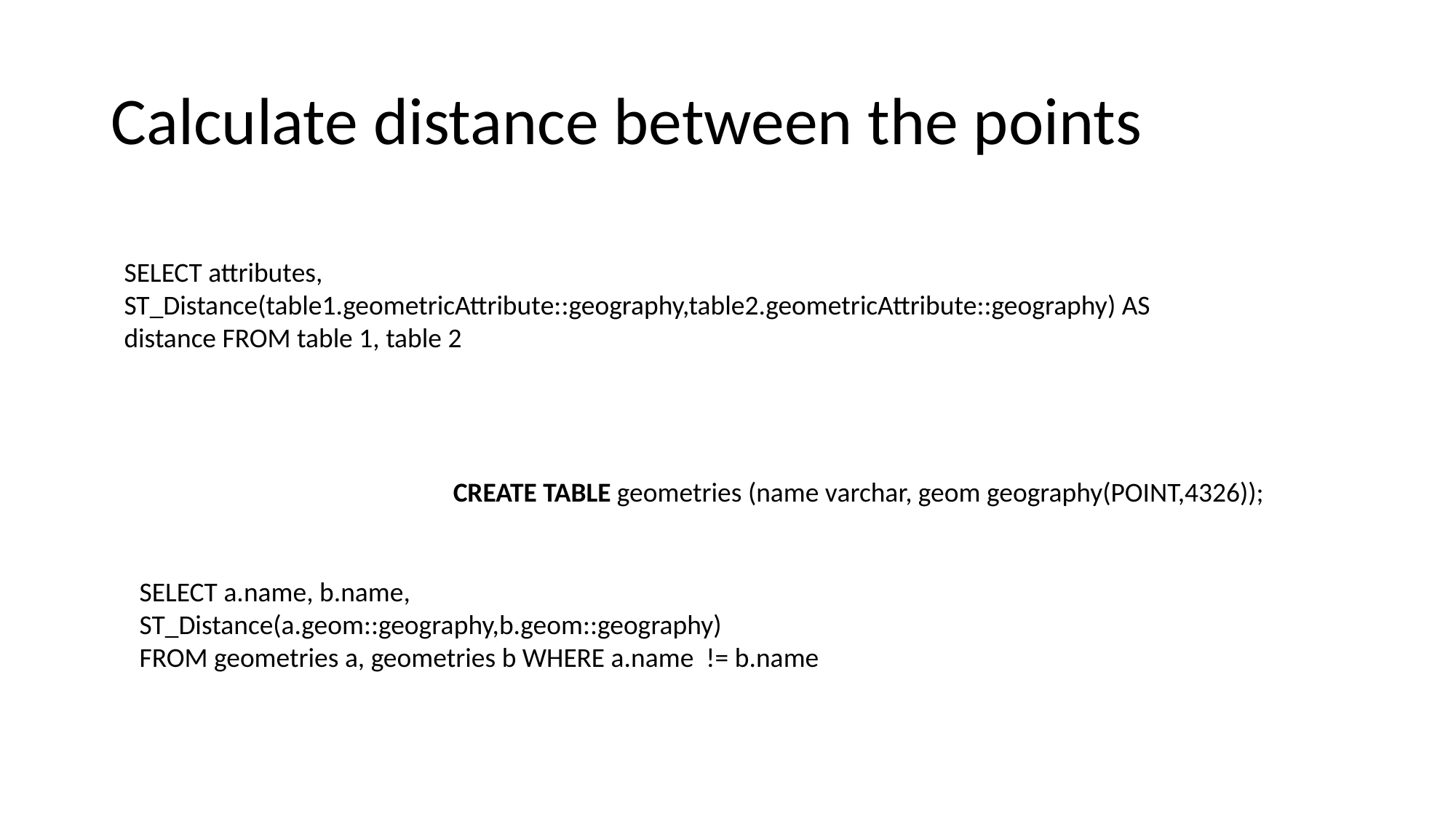

# Calculate distance between the points
SELECT attributes, ST_Distance(table1.geometricAttribute::geography,table2.geometricAttribute::geography) AS distance FROM table 1, table 2
CREATE TABLE geometries (name varchar, geom geography(POINT,4326));
SELECT a.name, b.name,
ST_Distance(a.geom::geography,b.geom::geography)
FROM geometries a, geometries b WHERE a.name  != b.name